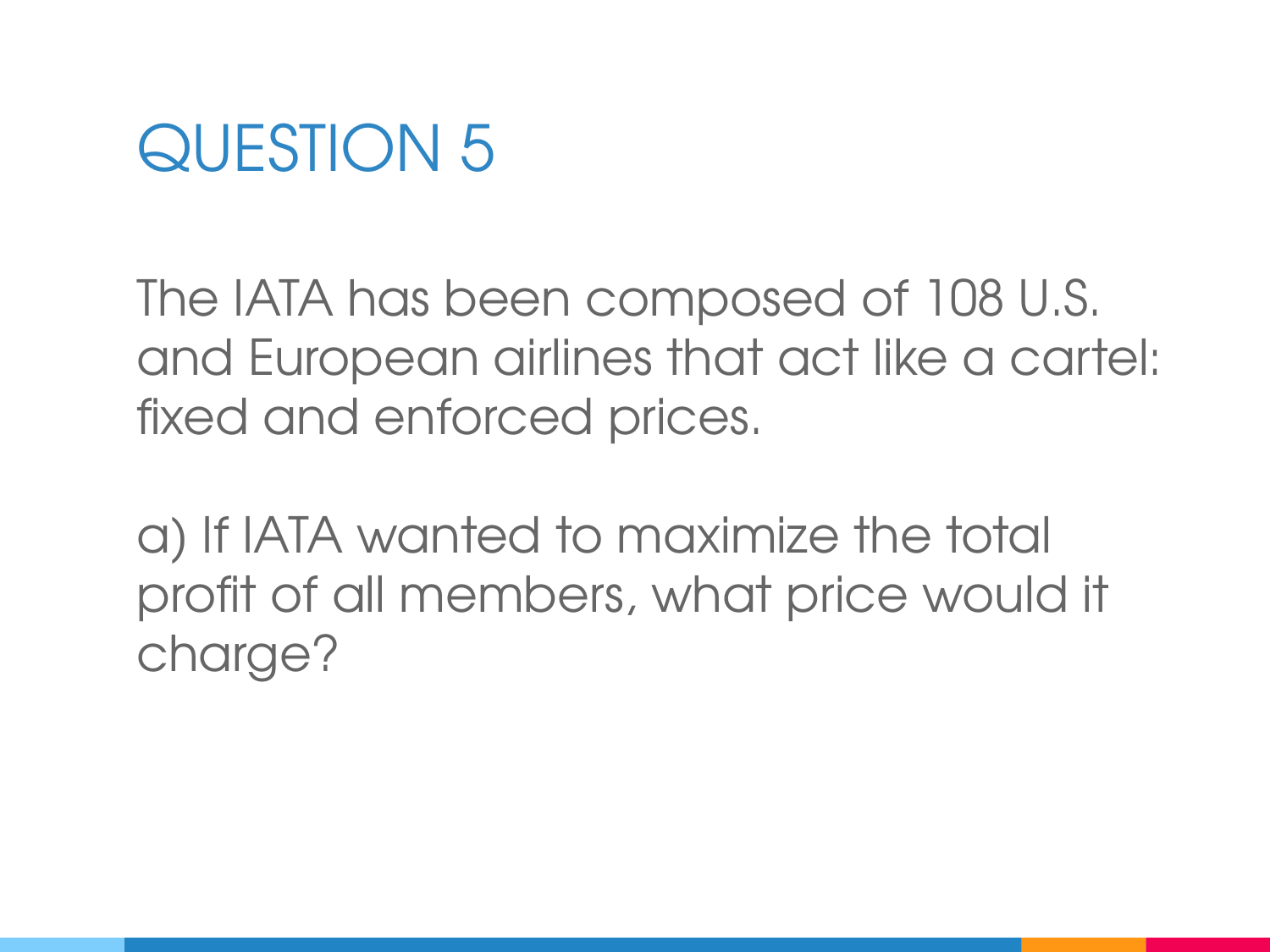

# QUESTION 5
The IATA has been composed of 108 U.S. and European airlines that act like a cartel: fixed and enforced prices.

a) If IATA wanted to maximize the total profit of all members, what price would it charge?